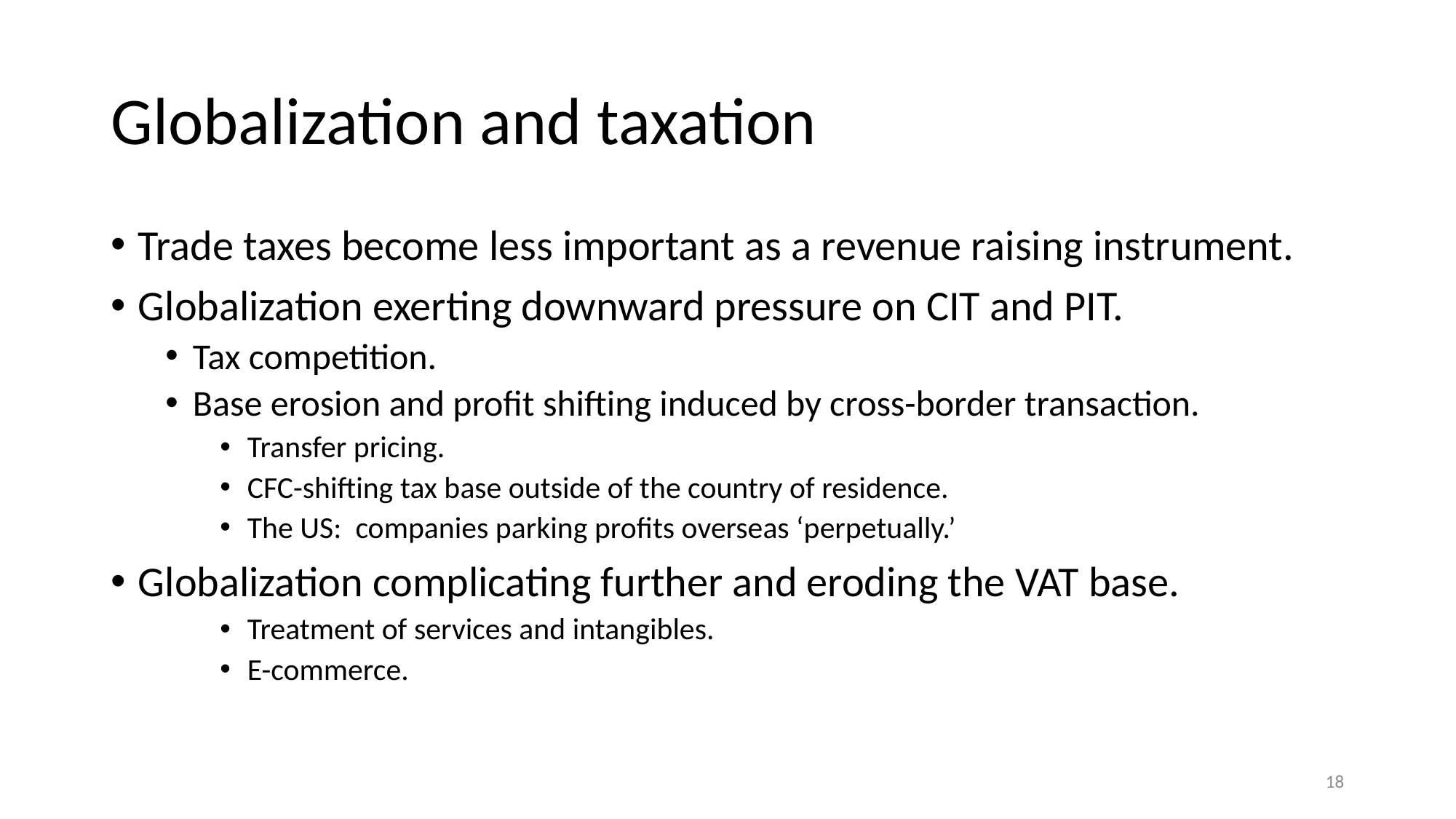

# Globalization and taxation
Trade taxes become less important as a revenue raising instrument.
Globalization exerting downward pressure on CIT and PIT.
Tax competition.
Base erosion and profit shifting induced by cross-border transaction.
Transfer pricing.
CFC-shifting tax base outside of the country of residence.
The US:  companies parking profits overseas ‘perpetually.’
Globalization complicating further and eroding the VAT base.
Treatment of services and intangibles.
E-commerce.

18